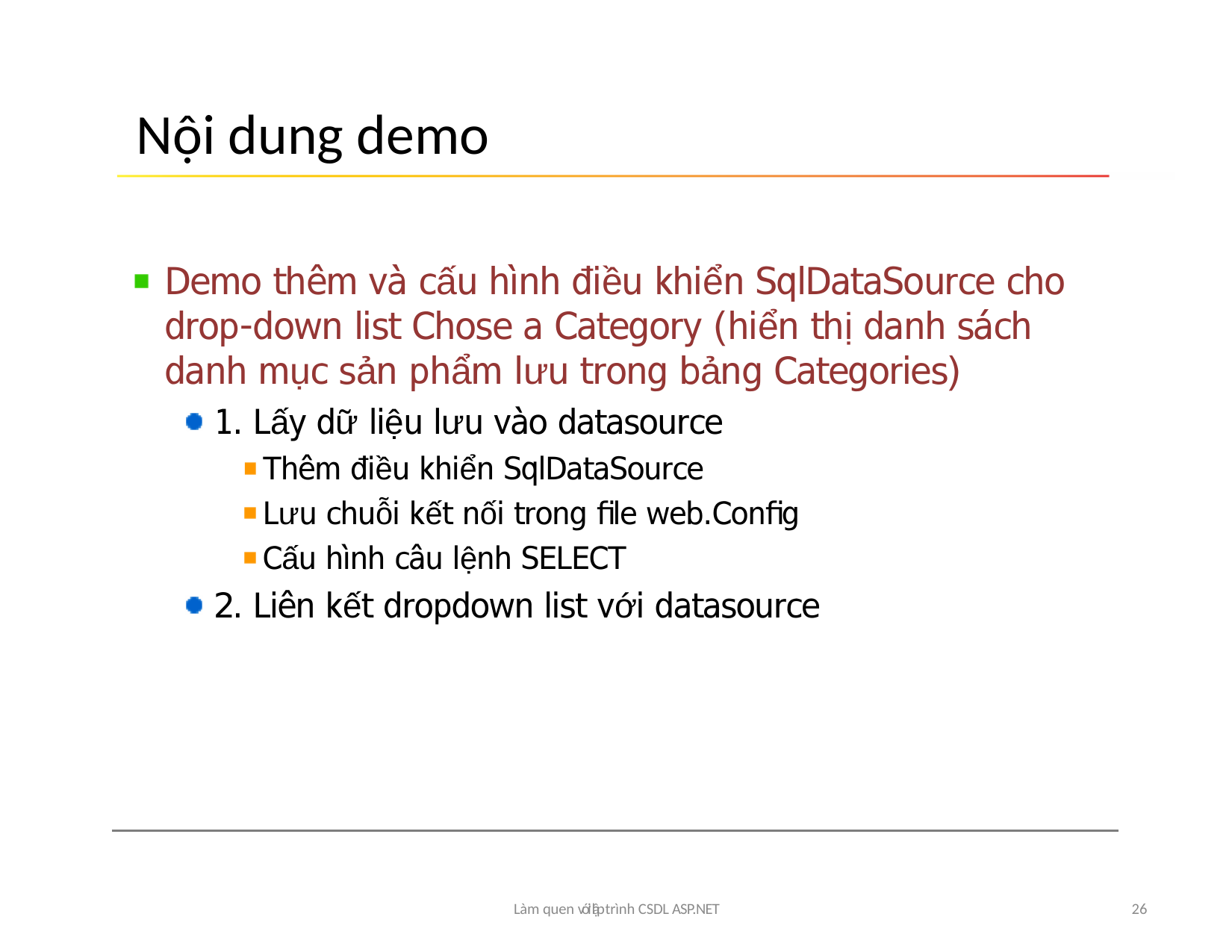

# Nội dung demo

Demo thêm và cấu hình điều khiển SqlDataSource cho  drop-down list Chose a Category (hiển thị danh sách  danh mục sản phẩm lưu trong bảng Categories)
Lấy dữ liệu lưu vào datasource
Thêm điều khiển SqlDataSource
Lưu chuỗi kết nối trong file web.Config  Cấu hình câu lệnh SELECT
Liên kết dropdown list với datasource

Làm quen với lập trình CSDL ASP.NET
26